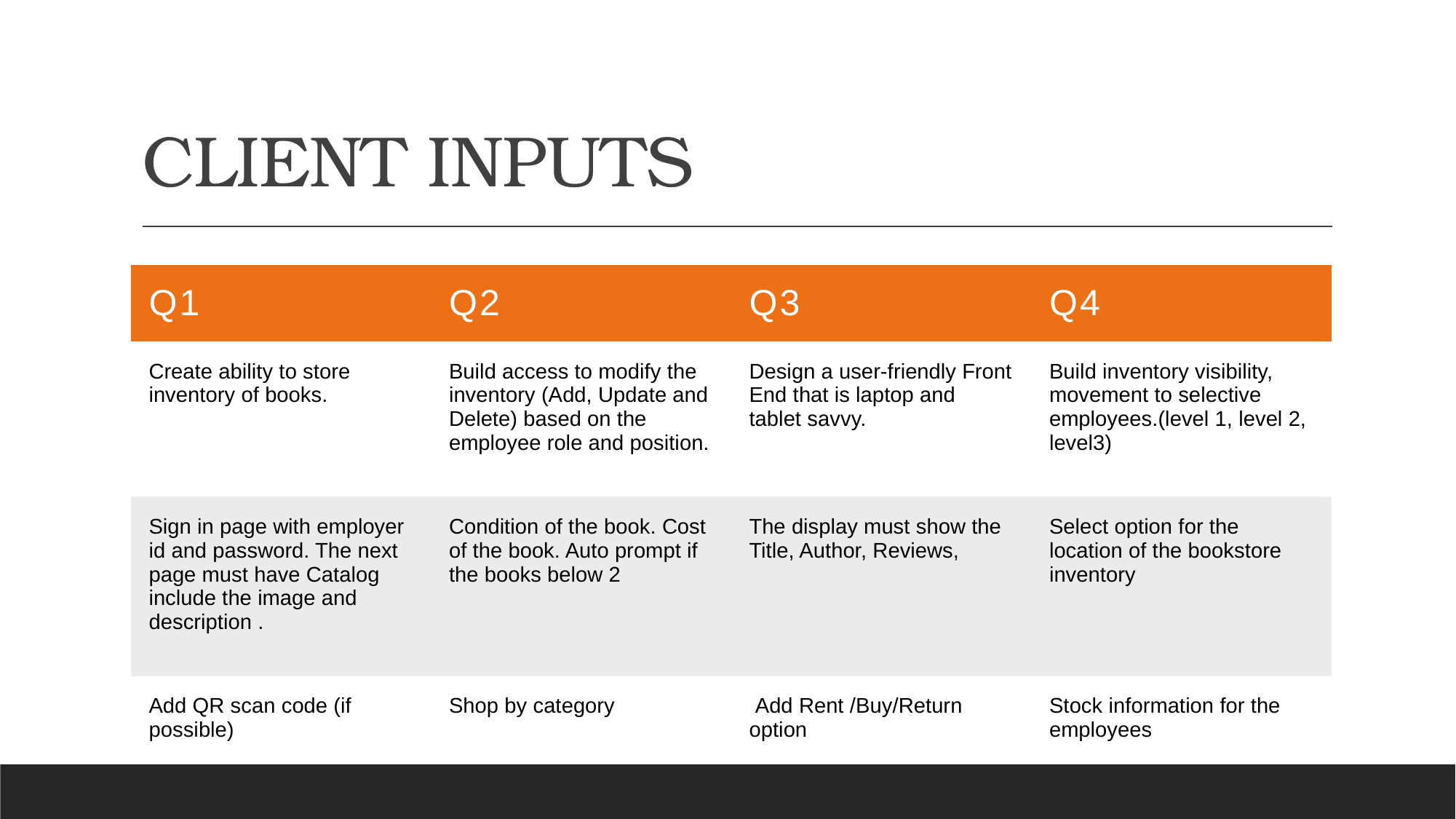

# CLIENT INPUTS
| Q1 | Q2 | Q3 | Q4 |
| --- | --- | --- | --- |
| Create ability to store inventory of books. | Build access to modify the inventory (Add, Update and Delete) based on the employee role and position. | Design a user-friendly Front End that is laptop and tablet savvy. | Build inventory visibility, movement to selective employees.(level 1, level 2, level3) |
| Sign in page with employer id and password. The next page must have Catalog include the image and description . | Condition of the book. Cost of the book. Auto prompt if the books below 2 | The display must show the Title, Author, Reviews, | Select option for the location of the bookstore inventory |
| Add QR scan code (if possible) | Shop by category | Add Rent /Buy/Return option | Stock information for the employees |